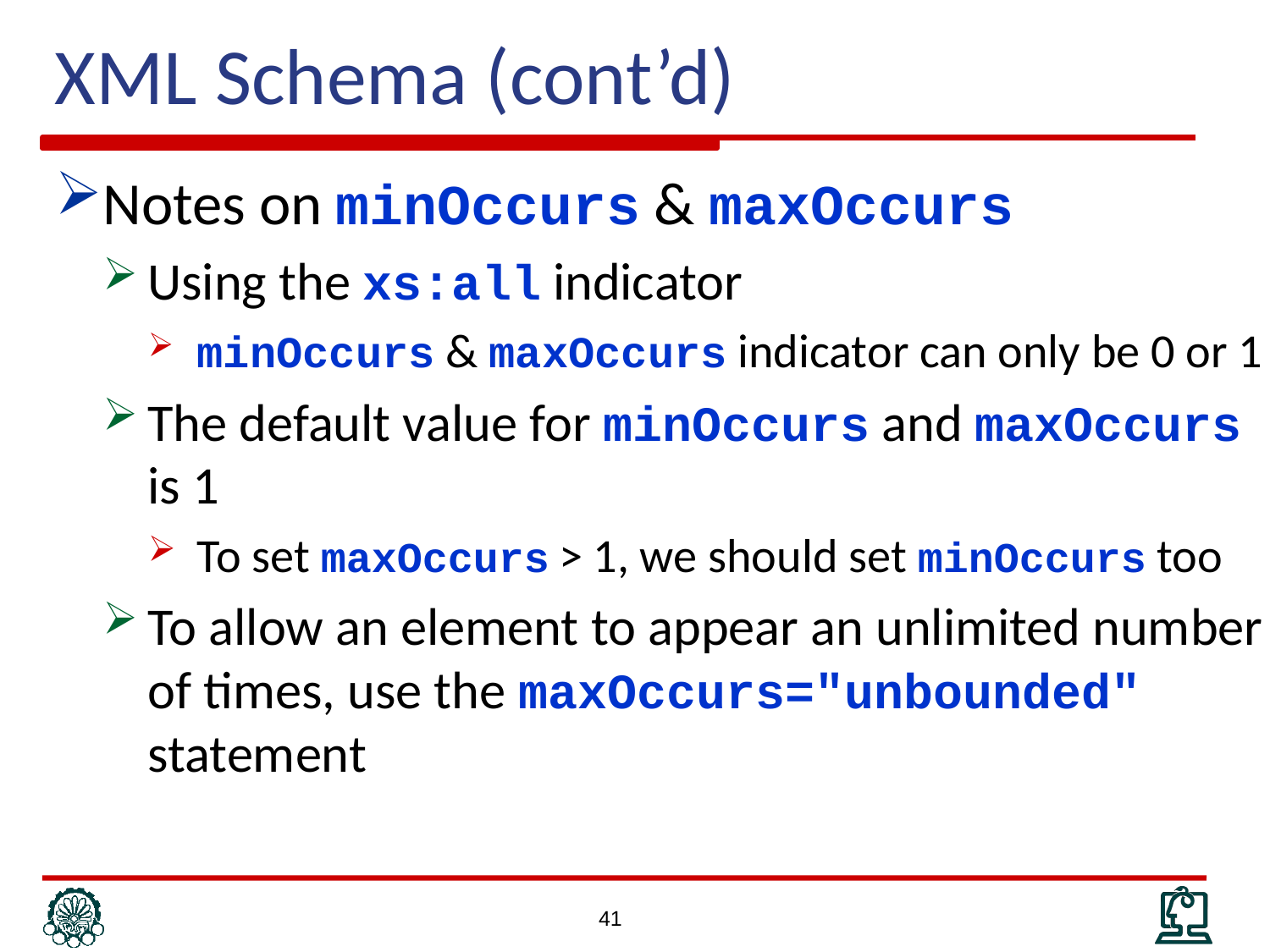

XML Schema (cont’d)
Notes on minOccurs & maxOccurs
Using the xs:all indicator
minOccurs & maxOccurs indicator can only be 0 or 1
The default value for minOccurs and maxOccurs is 1
To set maxOccurs > 1, we should set minOccurs too
To allow an element to appear an unlimited number of times, use the maxOccurs="unbounded" statement

41